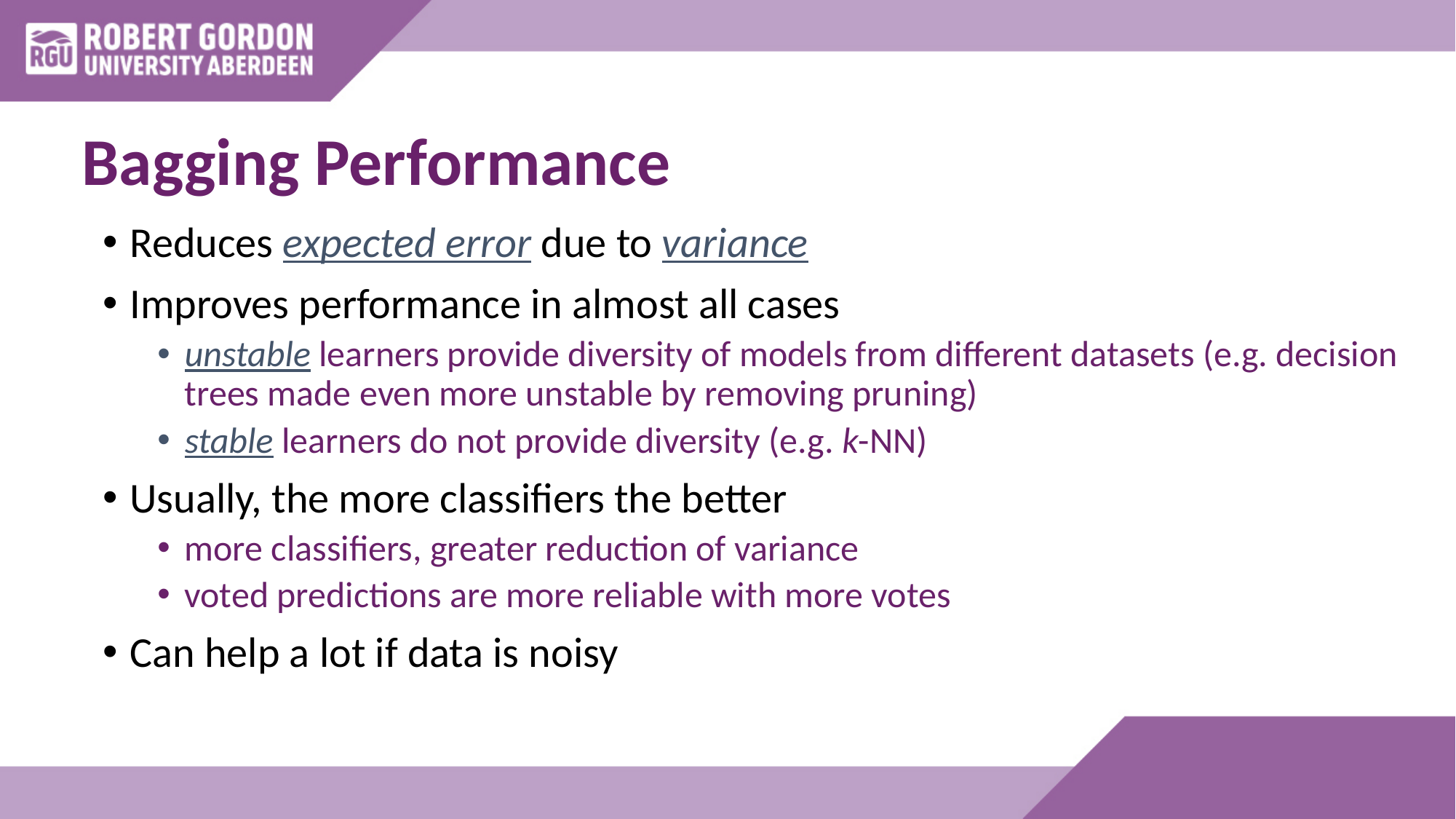

# Bagging Performance
Reduces expected error due to variance
Improves performance in almost all cases
unstable learners provide diversity of models from different datasets (e.g. decision trees made even more unstable by removing pruning)
stable learners do not provide diversity (e.g. k-NN)
Usually, the more classifiers the better
more classifiers, greater reduction of variance
voted predictions are more reliable with more votes
Can help a lot if data is noisy